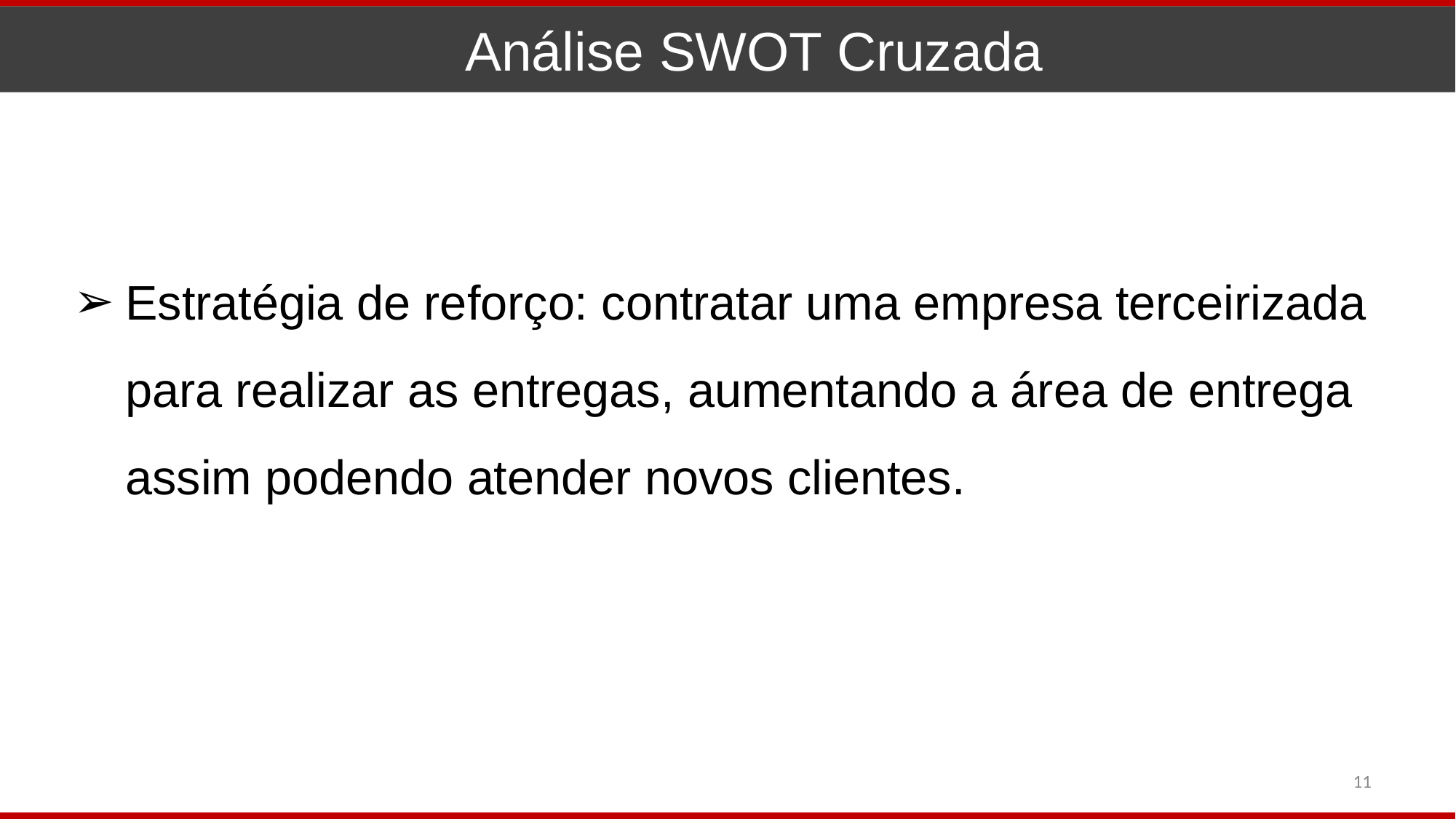

Análise SWOT Cruzada
Estratégia de reforço: contratar uma empresa terceirizada para realizar as entregas, aumentando a área de entrega assim podendo atender novos clientes.
11